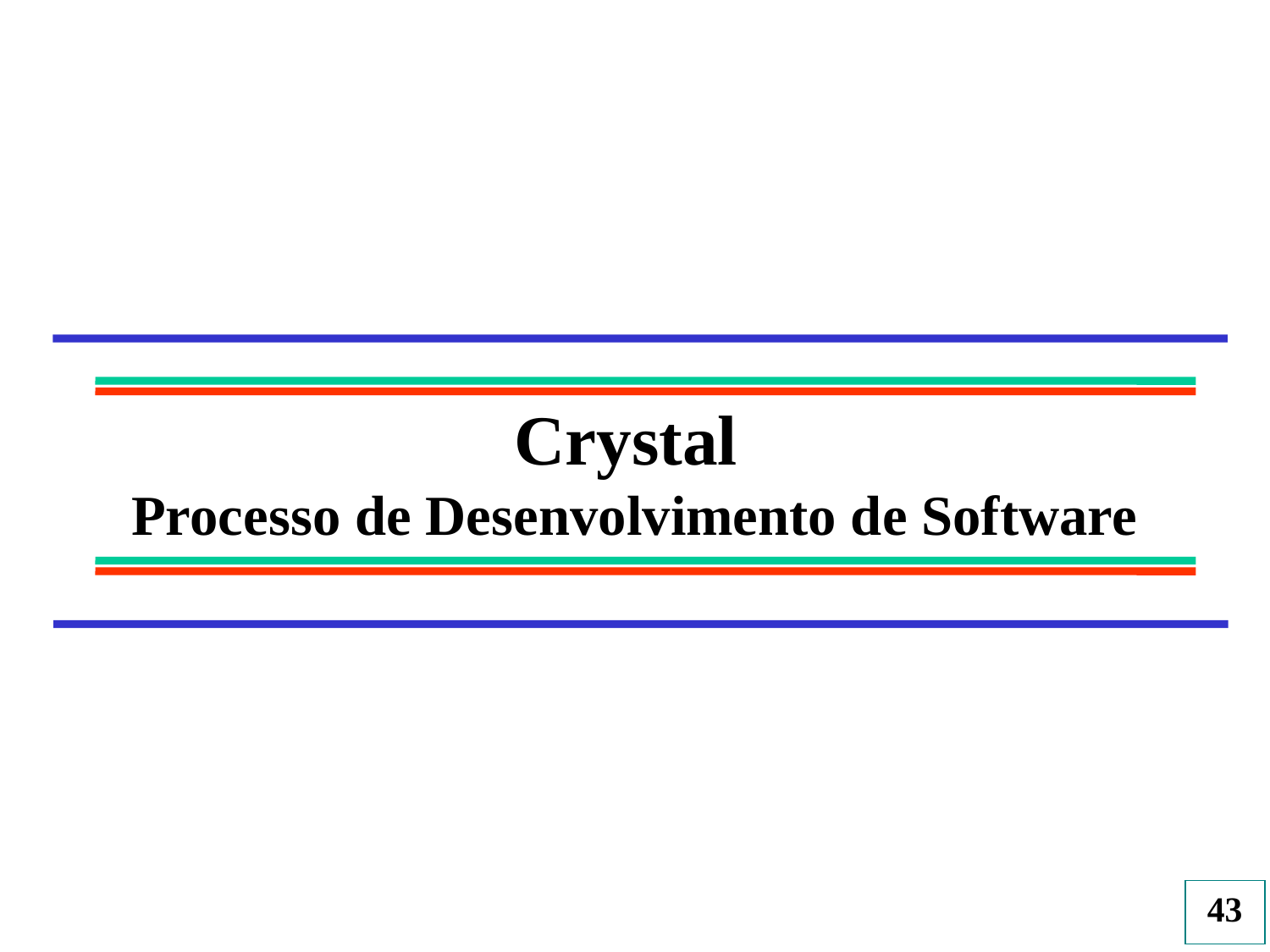

Crystal
Processo de Desenvolvimento de Software

43